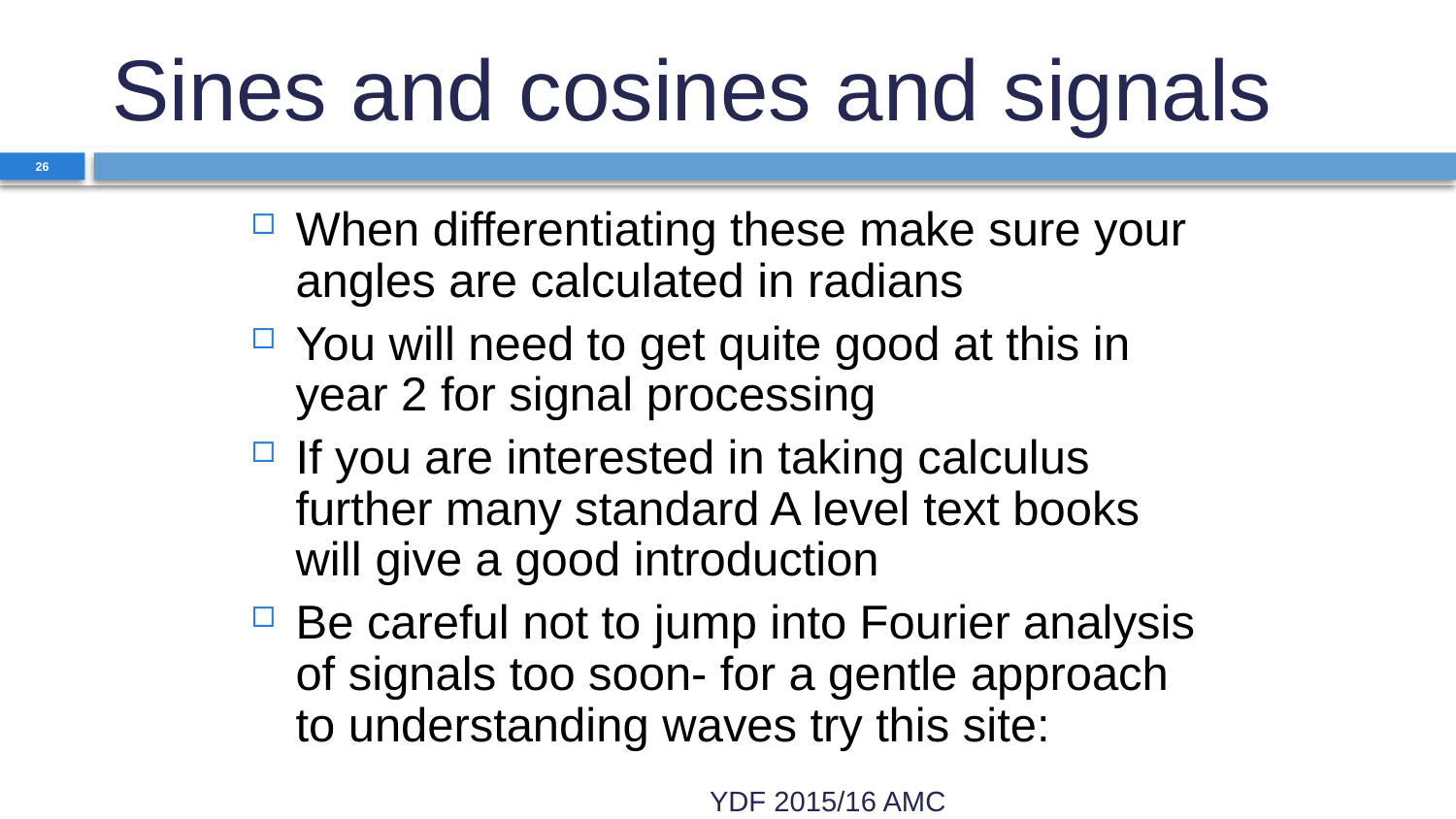

# Sines and cosines and signals
26
When differentiating these make sure your angles are calculated in radians
You will need to get quite good at this in year 2 for signal processing
If you are interested in taking calculus further many standard A level text books will give a good introduction
Be careful not to jump into Fourier analysis of signals too soon- for a gentle approach to understanding waves try this site:
YDF 2015/16 AMC